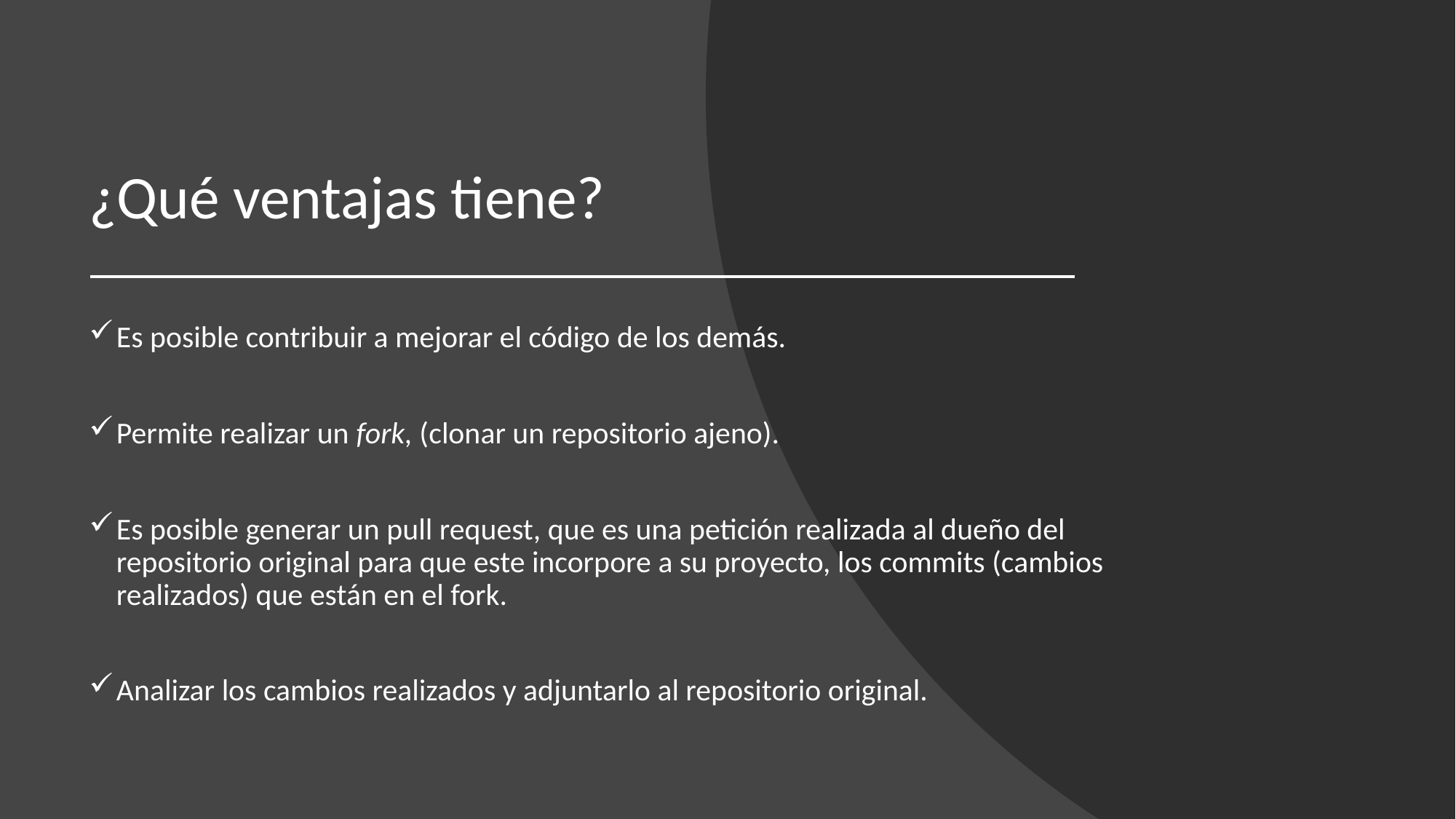

# ¿Qué ventajas tiene?
Es posible contribuir a mejorar el código de los demás.

Permite realizar un fork, (clonar un repositorio ajeno).

Es posible generar un pull request, que es una petición realizada al dueño del repositorio original para que este incorpore a su proyecto, los commits (cambios realizados) que están en el fork.

Analizar los cambios realizados y adjuntarlo al repositorio original.